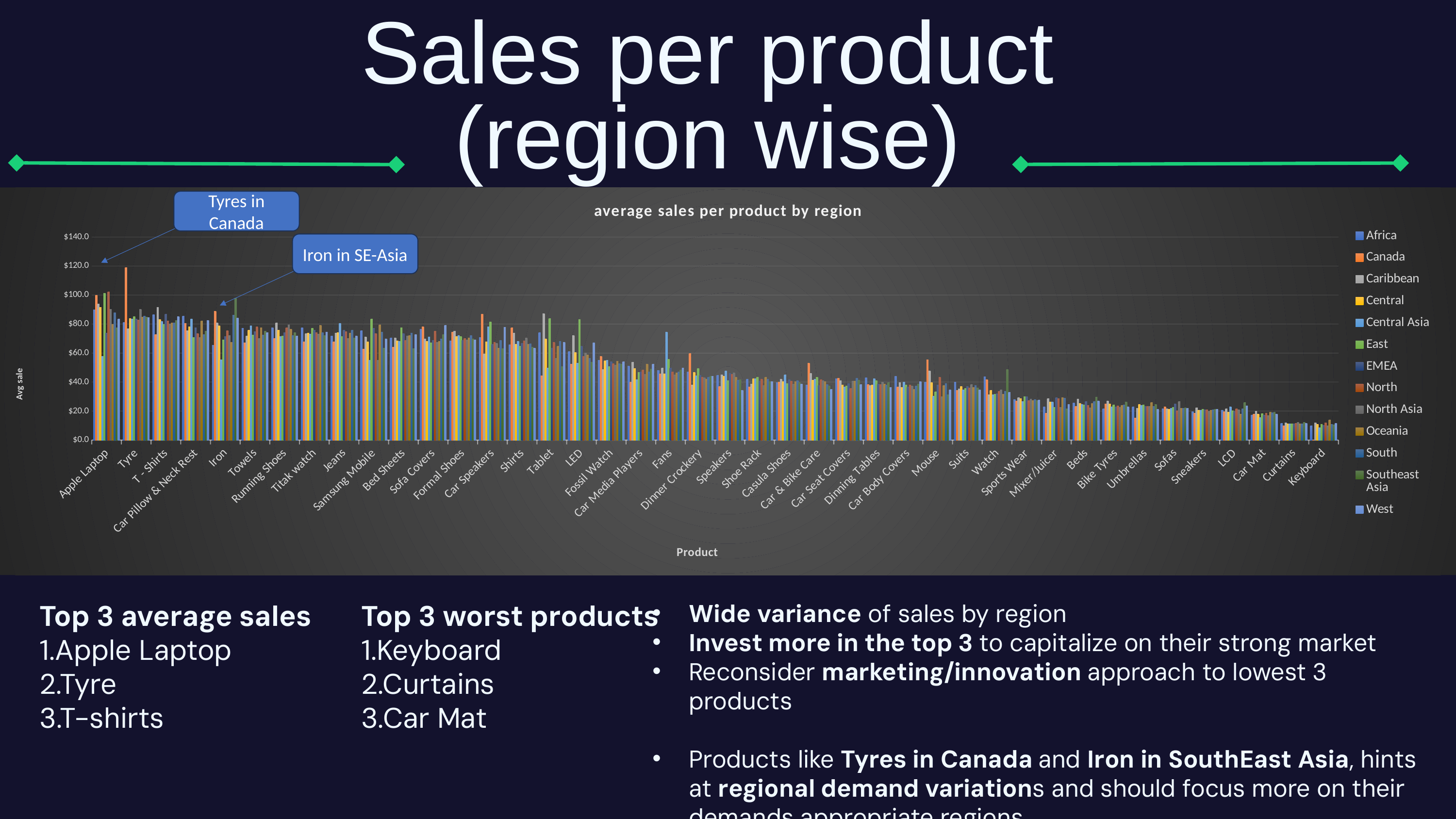

Sales per product
(region wise)

### Chart: average sales per product by region

| Category | Africa | Canada | Caribbean | Central | Central Asia | East | EMEA | North | North Asia | Oceania | South | Southeast Asia | West |
|---|---|---|---|---|---|---|---|---|---|---|---|---|---|
| Apple Laptop | 90.0 | 100.0 | 93.75 | 91.51785714285714 | 57.69230769230769 | 101.19047619047619 | 73.71794871794872 | 102.27272727272727 | 90.27777777777777 | 79.71014492753623 | 87.83783783783784 | 77.38095238095238 | 83.33333333333333 |
| Tyre | 81.13207547169812 | 119.04761904761905 | 76.92307692307692 | 83.65949119373776 | 83.33333333333333 | 85.22727272727273 | 83.62068965517241 | 82.95964125560538 | 90.33613445378151 | 84.72222222222223 | 85.54817275747509 | 84.6774193548387 | 84.44444444444444 |
| T - Shirts | 86.36055469953774 | 72.6896551724138 | 91.36842105263158 | 83.17925591882751 | 81.74301675977654 | 79.89571694599627 | 86.76844783715013 | 82.08037825059101 | 80.19565217391305 | 80.73294346978558 | 80.90311111111112 | 82.37762237762237 | 85.08382066276803 |
| Car Pillow & Neck Rest | 85.3695652173913 | 80.34782608695652 | 75.42857142857143 | 78.24193548387096 | 83.49397590361446 | 70.79032258064517 | 77.32217573221757 | 73.37647058823529 | 70.63636363636364 | 82.25 | 72.81521739130434 | 75.26966292134831 | 82.38461538461539 |
| Iron | 65.46153846153847 | 88.8 | 80.72727272727273 | 78.72340425531915 | 55.5 | 69.06666666666666 | 71.61290322580645 | 75.32142857142857 | 72.0 | 67.39285714285714 | 86.14925373134328 | 97.94117647058823 | 84.0 |
| Towels | 77.3013698630137 | 67.05882352941177 | 71.70967741935483 | 75.65137614678899 | 78.76363636363637 | 72.48554913294798 | 74.78980891719745 | 78.2542372881356 | 70.03921568627452 | 77.58333333333333 | 72.352 | 75.17837837837838 | 74.12807881773399 |
| Running Shoes | 77.46916890080429 | 70.27450980392157 | 80.74418604651163 | 75.75757575757575 | 71.35248041775456 | 71.78181818181818 | 74.20347394540943 | 77.64143426294821 | 79.54545454545455 | 76.63157894736842 | 72.00730593607305 | 74.21686746987952 | 71.92660550458716 |
| Titak watch | 77.34056987788331 | 67.78378378378379 | 73.52173913043478 | 73.87247278382581 | 73.05426356589147 | 77.2258064516129 | 75.6385255648038 | 73.99245283018868 | 73.19168591224019 | 79.04 | 74.00935453695043 | 72.2 | 74.61818181818182 |
| Jeans | 71.75548589341693 | 67.65517241379311 | 73.63879598662207 | 74.02146892655367 | 80.6188679245283 | 71.53125 | 75.7911547911548 | 74.67252195734002 | 70.19501133786848 | 73.76214405360135 | 75.75289575289575 | 70.37795275590551 | 71.73504273504274 |
| Samsung Mobile | 75.5223880597015 | 62.857142857142854 | 70.96774193548387 | 67.8082191780822 | 55.0 | 83.44827586206897 | 77.29729729729729 | 73.33333333333333 | 55.0 | 79.57446808510639 | 74.41176470588235 | 63.46153846153846 | 69.66666666666667 |
| Bed Sheets | 70.33333333333333 | 64.21739130434783 | 70.33333333333333 | 68.42332268370608 | 68.16923076923077 | 77.36666666666666 | 73.58718861209964 | 68.81846153846153 | 71.74 | 71.9766355140187 | 73.89861751152074 | 63.17365269461078 | 72.70945945945945 |
| Sofa Covers | 76.54368932038835 | 78.0 | 69.6774193548387 | 68.00599700149925 | 71.1055900621118 | 67.2 | 68.75331564986737 | 75.0 | 67.5 | 68.05479452054794 | 69.92805755395683 | 72.9171974522293 | 79.02439024390245 |
| Formal Shoes | 68.49306431273645 | 74.55 | 75.28448275862068 | 71.49017525225703 | 72.1128526645768 | 71.33490566037736 | 68.66117647058823 | 70.25361366622865 | 69.00765306122449 | 70.31400966183575 | 72.047197640118 | 69.87894736842105 | 69.1455223880597 |
| Car Speakers | 70.61354581673307 | 86.88235294117646 | 59.51282051282051 | 67.78238341968913 | 78.14814814814815 | 81.62773722627738 | 66.23318385650224 | 67.52 | 66.86619718309859 | 63.43790849673203 | 68.87240356083086 | 63.08247422680412 | 77.82786885245902 |
| Shirts | 65.77181208053692 | 77.58333333333333 | 73.74257425742574 | 66.11643835616438 | 68.10610079575596 | 64.62472885032538 | 66.73458445040214 | 68.49738219895288 | 70.37388724035608 | 65.93715341959334 | 66.27592425608657 | 64.21269296740995 | 63.39160839160839 |
| Tablet | 74.20338983050847 | 44.22222222222222 | 87.0625 | 69.65 | 49.75 | 83.78947368421052 | 63.44927536231884 | 67.58490566037736 | 56.23913043478261 | 64.8913043478261 | 68.22857142857143 | 50.808510638297875 | 67.30882352941177 |
| LED | 60.98823529411764 | 52.36363636363637 | 72.0 | 60.262773722627735 | 52.96551724137931 | 83.2 | 64.65306122448979 | 57.806451612903224 | 60.0 | 58.57627118644068 | 56.32 | 53.76 | 67.2 |
| Fossil Watch | 55.021186440677965 | 57.6375 | 48.56727272727273 | 54.743236074270555 | 55.1900826446281 | 50.851351351351354 | 53.9428208386277 | 52.65850515463917 | 51.5929203539823 | 54.325 | 52.72680412371134 | 52.28239845261122 | 54.189795918367345 |
| Car Media Players | 51.05882352941177 | 40.0 | 53.6986301369863 | 49.333333333333336 | 41.53846153846154 | 46.666666666666664 | 47.12871287128713 | 48.34080717488789 | 45.47770700636943 | 52.5 | 47.14776632302406 | 49.07216494845361 | 52.38095238095238 |
| Fans | 48.064516129032256 | 45.84615384615385 | 49.666666666666664 | 45.84615384615385 | 74.5 | 55.875 | 49.666666666666664 | 47.05263157894737 | 45.15151515151515 | 46.355555555555554 | 46.96739130434783 | 48.205882352941174 | 49.666666666666664 |
| Dinner Crockery | 46.96853146853147 | 59.62068965517241 | 38.0 | 46.7737003058104 | 44.333333333333336 | 49.4 | 44.785714285714285 | 43.24825174825175 | 43.11538461538461 | 41.971311475409834 | 43.42857142857143 | 44.03973509933775 | 44.09239130434783 |
| Speakers | 44.75409836065574 | 37.142857142857146 | 45.0 | 44.01574803149607 | 47.5609756097561 | 41.05263157894737 | 46.18421052631579 | 45.5 | 46.42857142857143 | 43.333333333333336 | 41.46551724137931 | 41.785714285714285 | 34.411764705882355 |
| Shoe Rack | 41.856540084388186 | 36.74074074074074 | 38.515151515151516 | 42.37099023709902 | 42.34146341463415 | 43.25581395348837 | 40.66233766233766 | 41.91549295774648 | 37.770114942528735 | 43.311004784689 | 42.02884615384615 | 40.372093023255815 | 40.21621621621622 |
| Casula Shoes | 39.745911949685535 | 39.83673469387755 | 42.098591549295776 | 40.31246597713663 | 45.12328767123287 | 38.97592997811816 | 41.65133171912833 | 40.81294964028777 | 38.666666666666664 | 40.16549295774648 | 40.99396378269618 | 39.64452423698384 | 38.48180242634315 |
| Car & Bike Care | 38.12307692307692 | 53.1 | 46.048780487804876 | 41.36082474226804 | 42.05940594059406 | 43.29496402877698 | 37.63243243243243 | 41.753846153846155 | 40.906666666666666 | 40.292682926829265 | 38.35 | 37.46031746031746 | 35.019354838709674 |
| Car Seat Covers | 42.30927835051546 | 42.75 | 41.166666666666664 | 38.07883817427386 | 36.53846153846154 | 37.36666666666667 | 39.013333333333335 | 35.625 | 40.714285714285715 | 40.714285714285715 | 42.80297397769517 | 41.275862068965516 | 38.4 |
| Dinning Tables | 42.904761904761905 | 38.25 | 37.7112676056338 | 38.05855855855856 | 42.5 | 41.10909090909091 | 38.770967741935486 | 38.34444444444444 | 40.027272727272724 | 38.80434782608695 | 38.119096509240244 | 39.666666666666664 | 36.27272727272727 |
| Car Body Covers | 43.959537572254334 | 36.5625 | 39.5735294117647 | 36.24784853700516 | 40.026315789473685 | 37.89204545454545 | 36.73255813953488 | 37.82706766917293 | 37.36134453781513 | 35.1 | 37.355421686746986 | 38.741721854304636 | 40.32203389830509 |
| Mouse | 40.032786885245905 | 55.5 | 47.57142857142857 | 39.76119402985075 | 30.272727272727273 | 33.3 | 38.05714285714286 | 43.43478260869565 | 30.0 | 37.596774193548384 | 38.922077922077925 | 31.307692307692307 | 34.6875 |
| Suits | 40.01029159519726 | 34.25714285714286 | 35.370860927152314 | 37.002791736460075 | 34.50753768844221 | 35.741344195519346 | 36.888366627497064 | 35.851458885941646 | 38.34170854271357 | 36.269026548672564 | 37.62979482604817 | 35.94181034482759 | 34.791512915129154 |
| Watch | 43.78947368421053 | 41.6 | 31.2 | 34.17142857142857 | 31.2 | 31.571428571428573 | 32.0 | 33.729729729729726 | 34.666666666666664 | 31.515151515151516 | 33.54838709677419 | 48.53333333333333 | 32.93333333333333 |
| Sports Wear | 28.060522696011002 | 26.842105263157894 | 29.209621993127147 | 28.52863202545069 | 26.513761467889907 | 29.937106918238992 | 29.83374384236453 | 27.376357056694815 | 28.256756756756758 | 27.127659574468087 | 28.07899461400359 | 27.429078014184398 | 27.762863534675617 |
| Mixer/Juicer | 22.825 | 18.444444444444443 | 28.53125 | 26.265822784810126 | 26.210526315789473 | 22.636363636363637 | 29.294117647058822 | 28.57377049180328 | 22.636363636363637 | 29.294117647058822 | 29.05 | 21.652173913043477 | 24.75438596491228 |
| Beds | 25.45994065281899 | 23.4 | 28.18487394957983 | 25.392857142857142 | 24.45762711864407 | 24.15483870967742 | 26.464285714285715 | 23.771428571428572 | 22.36 | 25.172727272727272 | 26.494565217391305 | 29.78181818181818 | 26.858490566037737 |
| Bike Tyres | 21.569620253164558 | 24.82758620689655 | 27.0 | 24.93385214007782 | 23.076923076923077 | 24.19672131147541 | 22.989473684210527 | 23.68 | 22.53435114503817 | 24.0 | 24.1399416909621 | 26.41726618705036 | 22.987951807228917 |
| Umbrellas | 23.016949152542374 | 15.217391304347826 | 21.96078431372549 | 24.63620981387479 | 24.029850746268657 | 24.311377245508982 | 23.413793103448278 | 23.333333333333332 | 23.190184049079754 | 26.10169491525424 | 23.276283618581907 | 24.733333333333334 | 21.201923076923077 |
| Sofas | 21.6 | 22.97142857142857 | 21.49056603773585 | 21.389212827988338 | 22.00729927007299 | 22.693548387096776 | 24.893280632411066 | 20.20983606557377 | 26.663265306122447 | 21.877551020408163 | 21.92084432717678 | 22.333333333333332 | 21.932735426008968 |
| Sneakers | 19.628140703517587 | 18.46808510638298 | 22.142857142857142 | 20.5995670995671 | 20.666666666666668 | 21.217777777777776 | 20.863961813842483 | 21.0718954248366 | 20.028089887640448 | 20.478102189781023 | 20.919886899151745 | 21.28174603174603 | 21.347985347985347 |
| LCD | 20.428571428571427 | 19.5 | 21.666666666666668 | 19.273255813953487 | 22.941176470588236 | 20.17241379310345 | 19.782608695652176 | 21.666666666666668 | 20.967741935483872 | 18.055555555555557 | 21.666666666666668 | 26.0 | 23.47222222222222 |
| Car Mat | 17.104072398190045 | 18.0 | 19.956521739130434 | 18.066543438077634 | 15.559322033898304 | 18.205714285714286 | 17.181818181818183 | 18.473684210526315 | 16.783783783783782 | 19.20805369127517 | 18.9 | 19.220338983050848 | 17.814432989690722 |
| Curtains | 11.46987951807229 | 10.0 | 11.929824561403509 | 11.160744500846024 | 11.189873417721518 | 11.333333333333334 | 11.2890625 | 11.612307692307692 | 12.205128205128204 | 11.08695652173913 | 11.115384615384615 | 12.2 | 11.5 |
| Keyboard | 9.9 | None | 12.0 | 10.744186046511627 | 8.68421052631579 | 11.0 | 10.221238938053098 | 12.0 | 10.043478260869565 | 13.813953488372093 | 10.88659793814433 | 10.421052631578947 | 11.594594594594595 |
Tyres in Canada
Iron in SE-Asia
Wide variance of sales by region
Invest more in the top 3 to capitalize on their strong market
Reconsider marketing/innovation approach to lowest 3 products

Products like Tyres in Canada and Iron in SouthEast Asia, hints at regional demand variations and should focus more on their demands appropriate regions
Top 3 average sales
1.Apple Laptop
2.Tyre
3.T-shirts
Top 3 worst products
1.Keyboard
2.Curtains
3.Car Mat